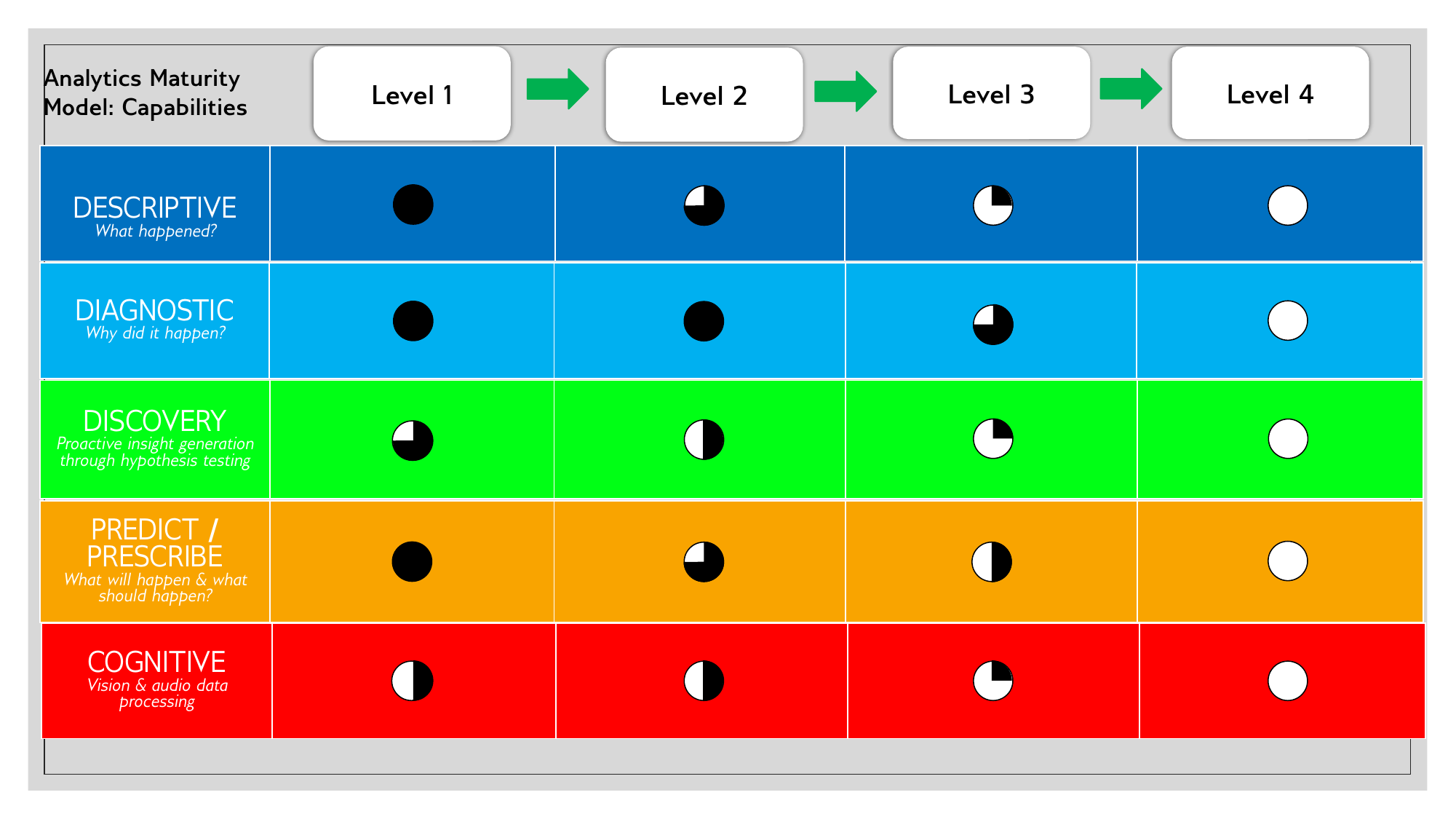

Level 1
Level 4
Level 3
Level 2
Analytics Maturity Model: Capabilities

| DESCRIPTIVE What happened? |  |  |  |  |
| --- | --- | --- | --- | --- |

| DIAGNOSTIC Why did it happen? |  |  |  |  |
| --- | --- | --- | --- | --- |

| DISCOVERY Proactive insight generation through hypothesis testing |  |  |  |  |
| --- | --- | --- | --- | --- |

| PREDICT / PRESCRIBE What will happen & what should happen? |  |  |  |  |
| --- | --- | --- | --- | --- |

| COGNITIVE Vision & audio data processing |  |  |  |  |
| --- | --- | --- | --- | --- |